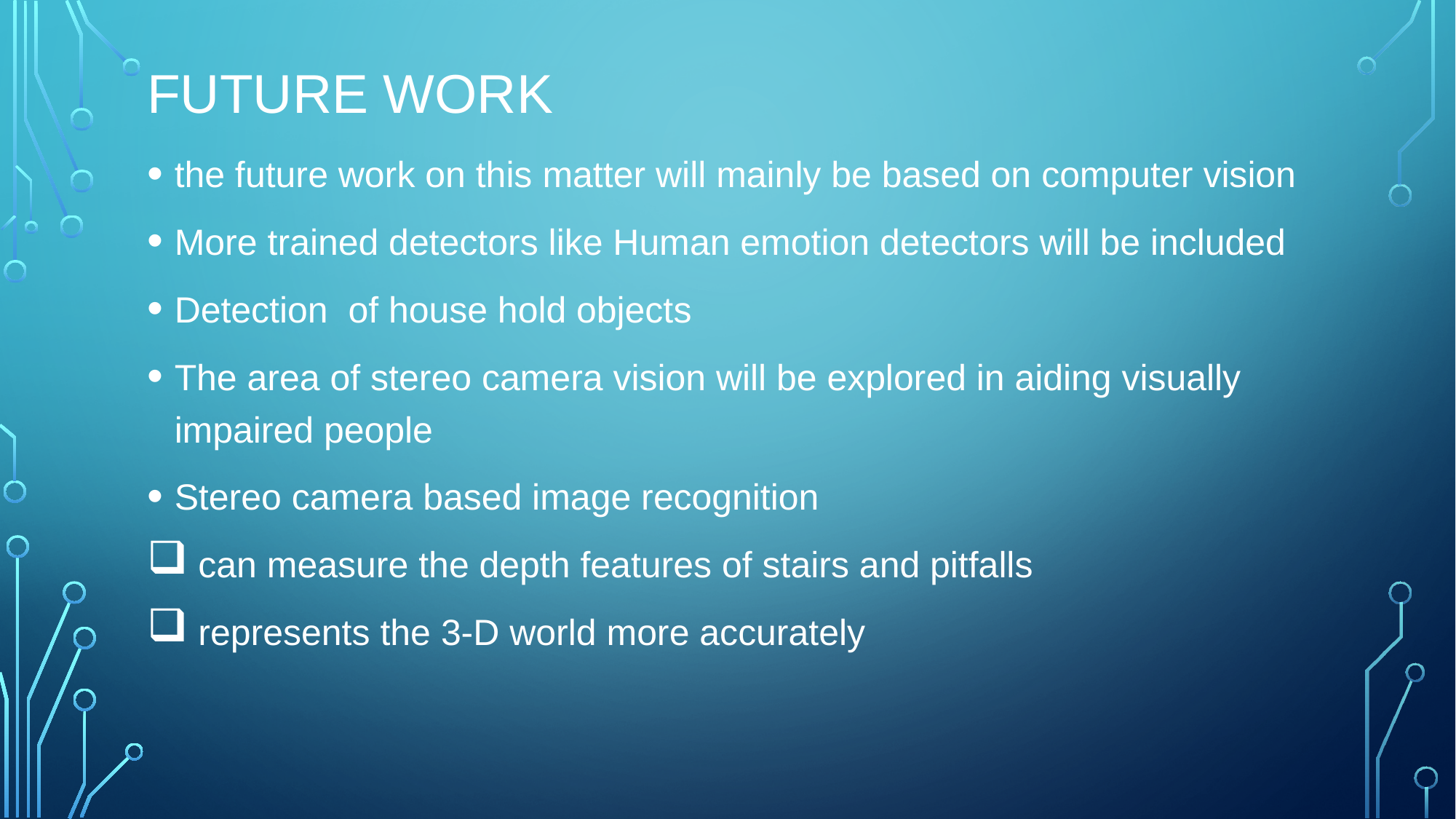

# Future work
the future work on this matter will mainly be based on computer vision
More trained detectors like Human emotion detectors will be included
Detection  of house hold objects
The area of stereo camera vision will be explored in aiding visually impaired people
Stereo camera based image recognition
 can measure the depth features of stairs and pitfalls
 represents the 3-D world more accurately